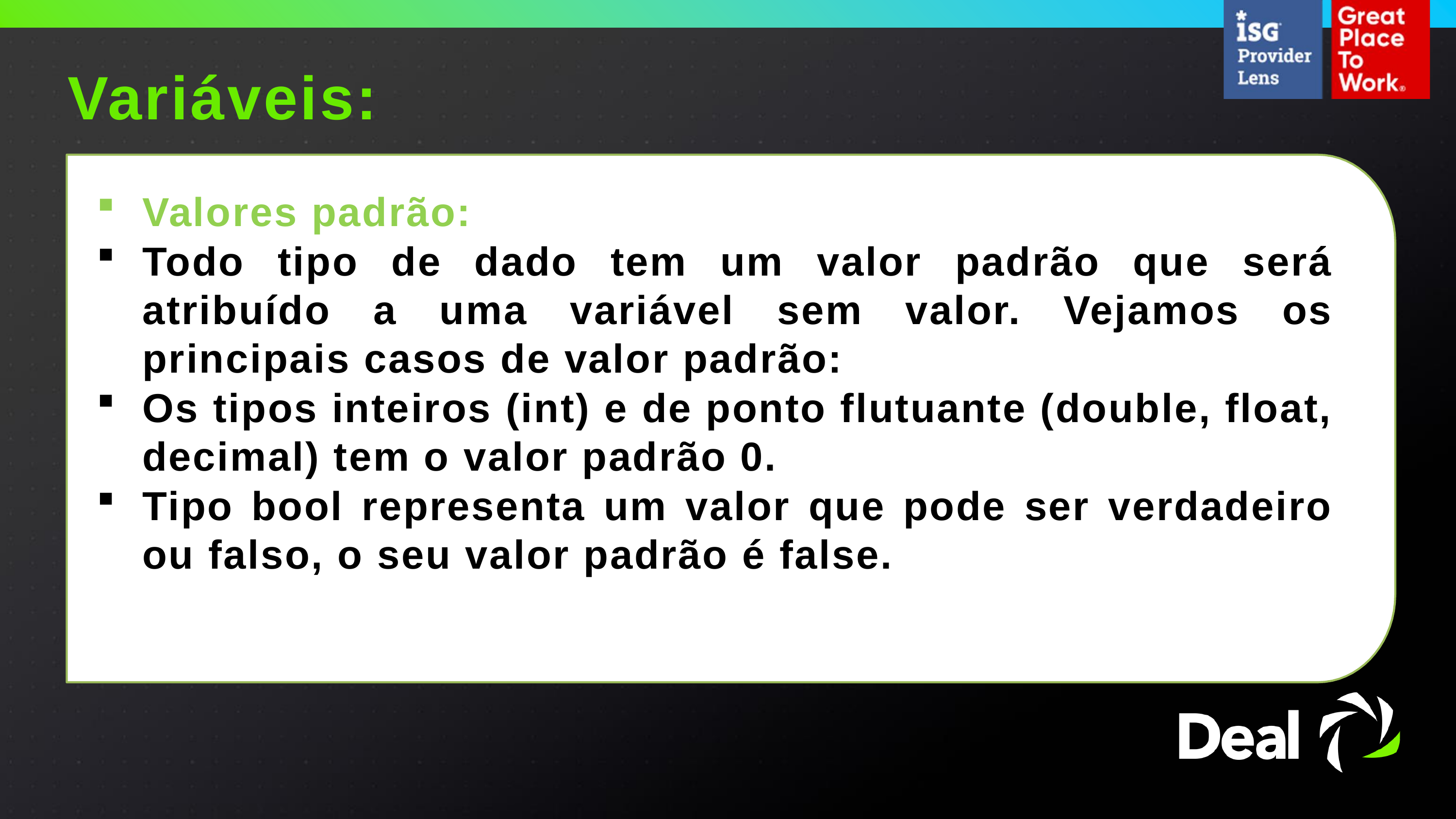

Variáveis:

Valores padrão:
Todo tipo de dado tem um valor padrão que será atribuído a uma variável sem valor. Vejamos os principais casos de valor padrão:
Os tipos inteiros (int) e de ponto flutuante (double, float, decimal) tem o valor padrão 0.
Tipo bool representa um valor que pode ser verdadeiro ou falso, o seu valor padrão é false.